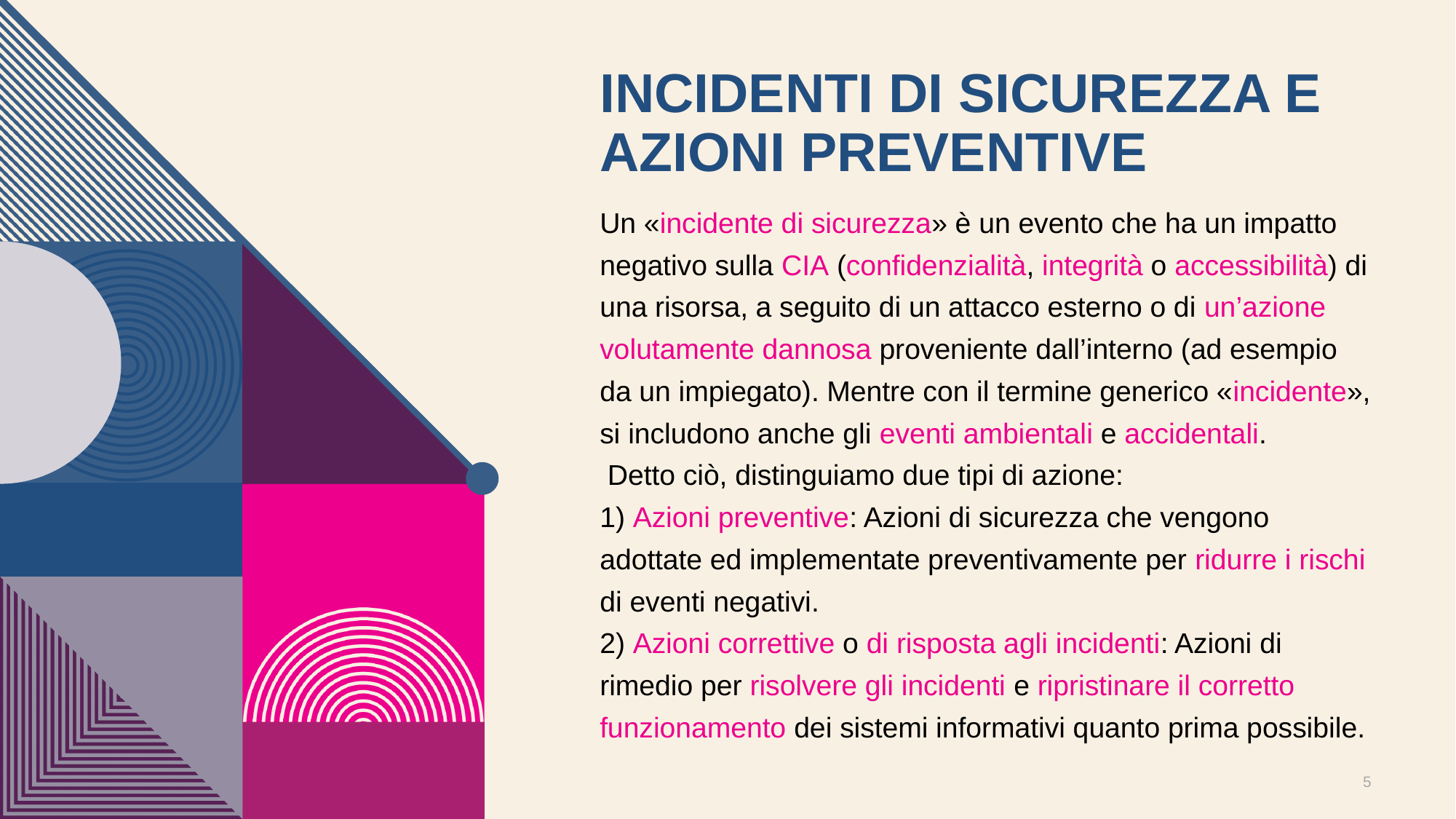

# Incidenti di sicurezza e Azioni preventive
Un «incidente di sicurezza» è un evento che ha un impatto negativo sulla CIA (confidenzialità, integrità o accessibilità) di una risorsa, a seguito di un attacco esterno o di un’azione volutamente dannosa proveniente dall’interno (ad esempio da un impiegato). Mentre con il termine generico «incidente», si includono anche gli eventi ambientali e accidentali.
 Detto ciò, distinguiamo due tipi di azione:
1) Azioni preventive: Azioni di sicurezza che vengono adottate ed implementate preventivamente per ridurre i rischi di eventi negativi.
2) Azioni correttive o di risposta agli incidenti: Azioni di rimedio per risolvere gli incidenti e ripristinare il corretto funzionamento dei sistemi informativi quanto prima possibile.
5